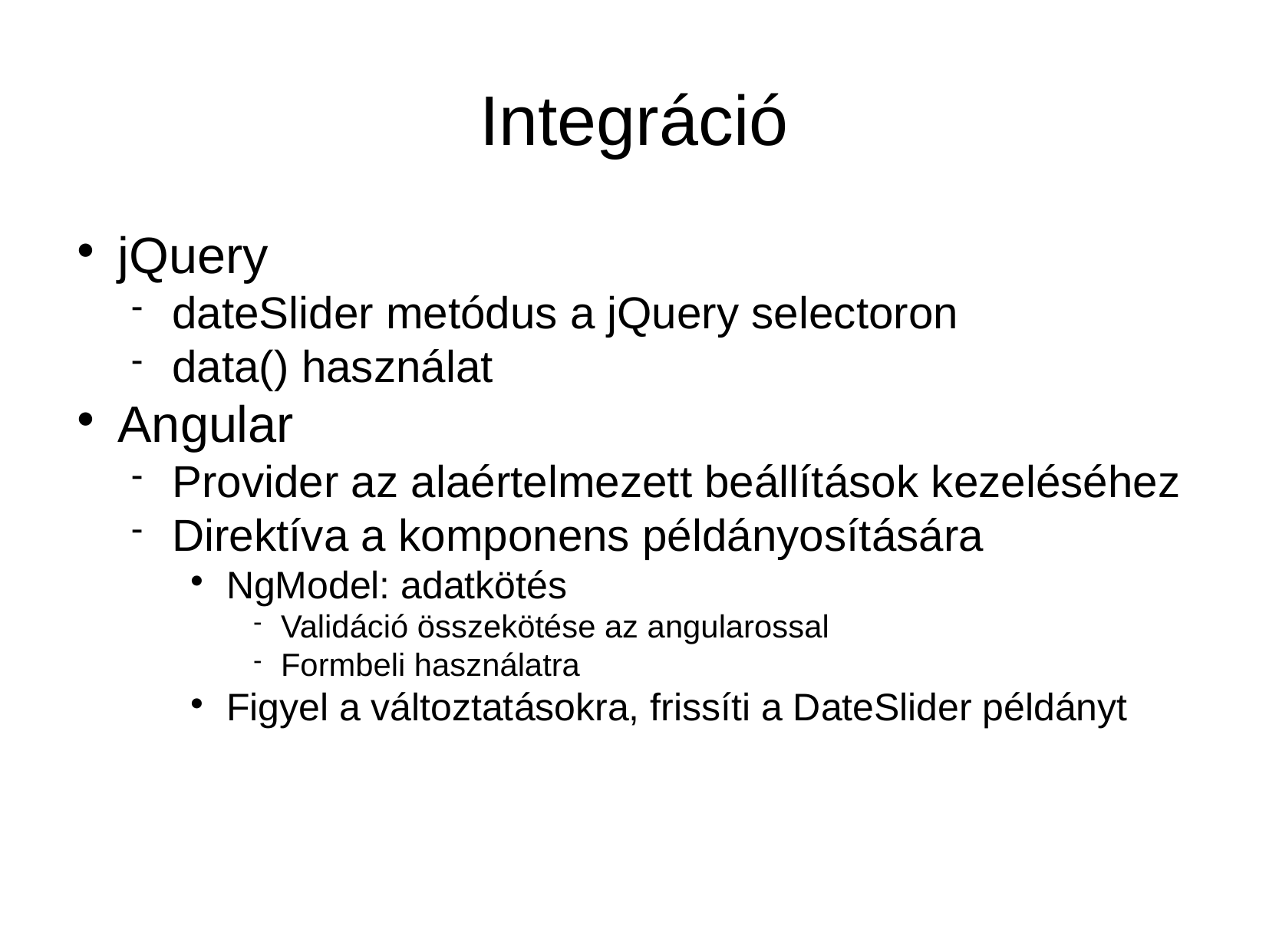

Integráció
jQuery
dateSlider metódus a jQuery selectoron
data() használat
Angular
Provider az alaértelmezett beállítások kezeléséhez
Direktíva a komponens példányosítására
NgModel: adatkötés
Validáció összekötése az angularossal
Formbeli használatra
Figyel a változtatásokra, frissíti a DateSlider példányt